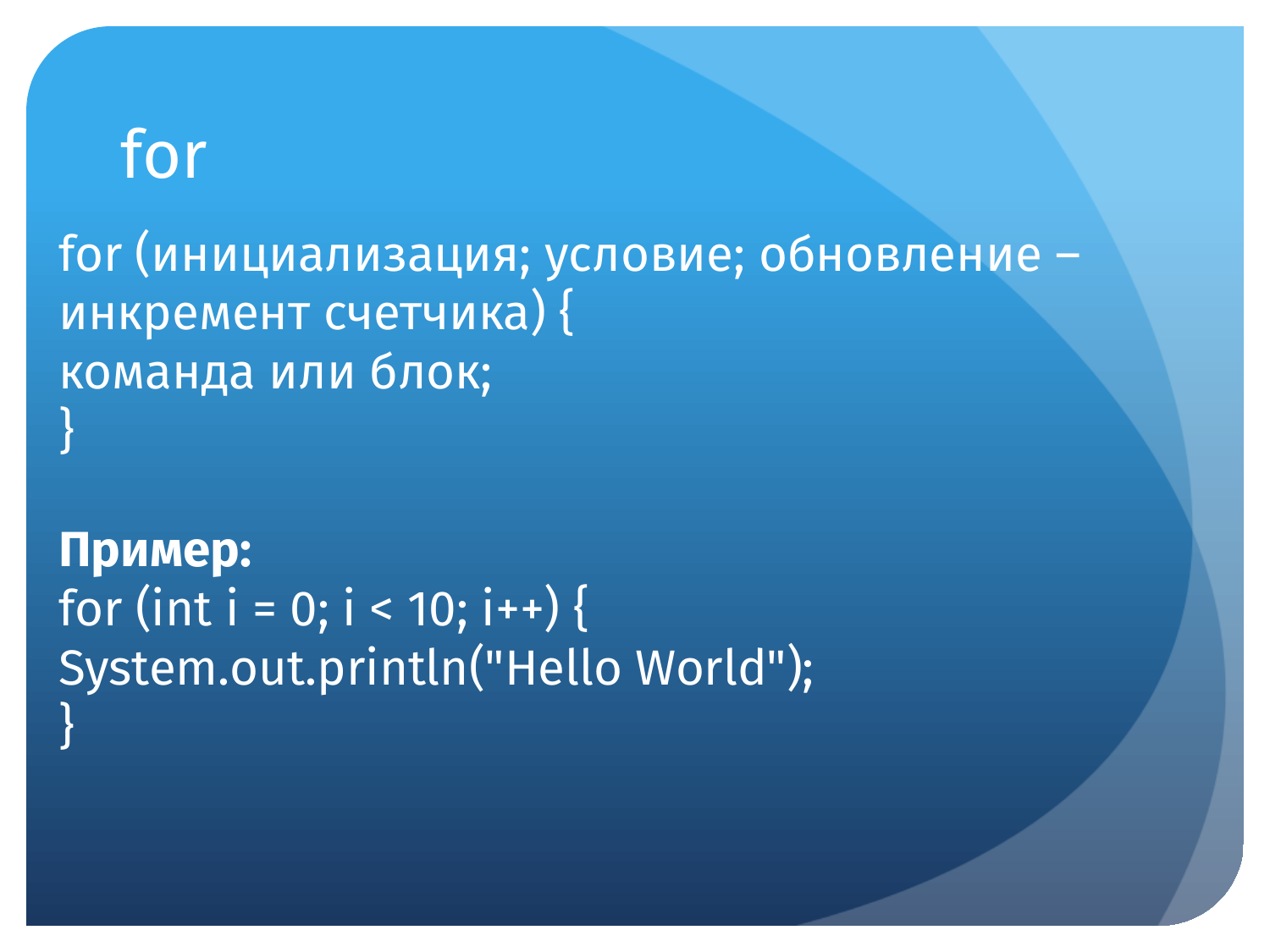

# for
for (инициализация; условие; обновление –  инкремент счетчика) {
команда или блок;
}

Пример:
for (int i = 0; i < 10; i++) {
System.out.println("Hello World");
}